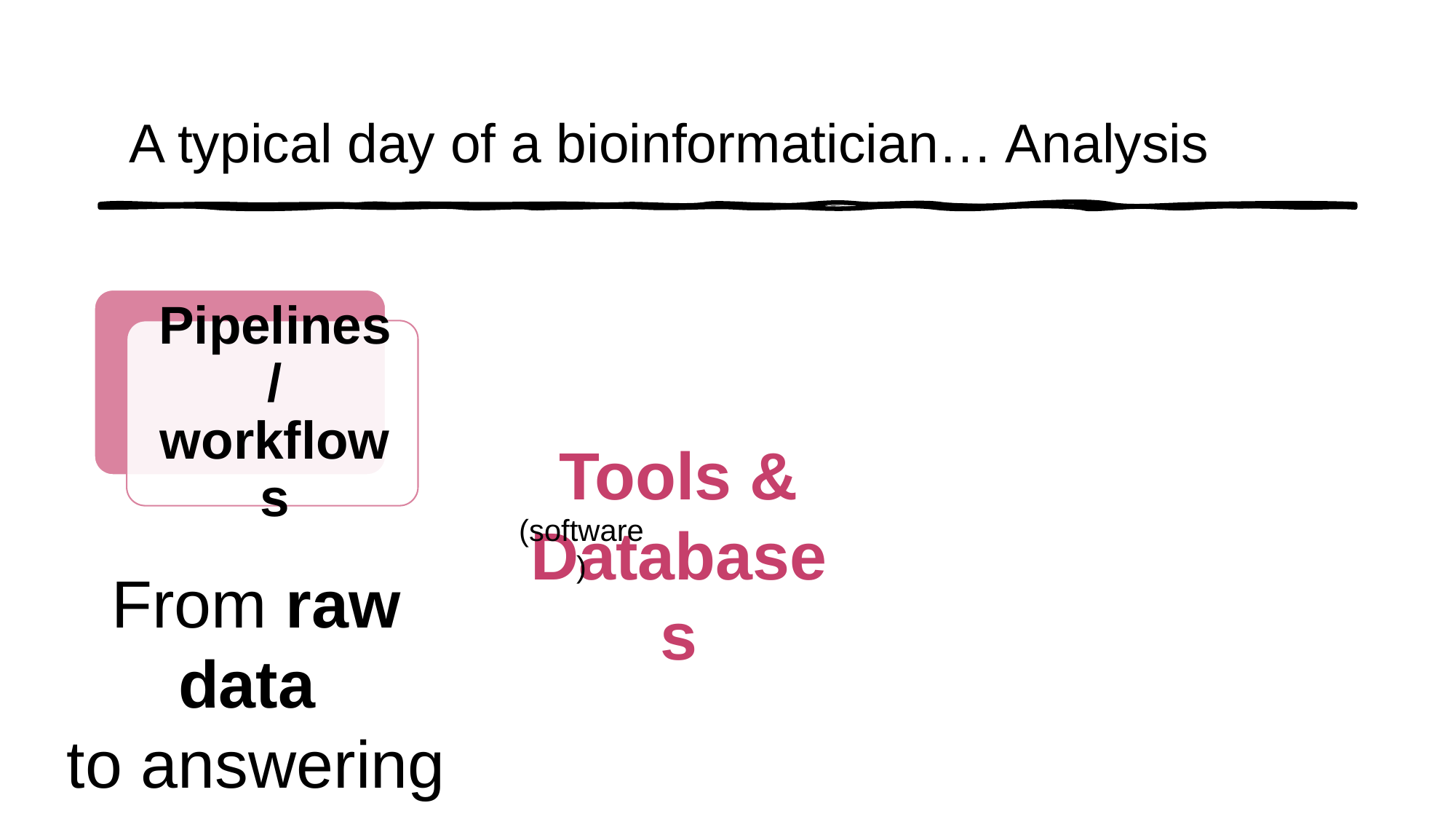

A typical day of a bioinformatician… Analysis
Pipelines/workflows
Tools & Databases
(software)
From raw data
to answering the research question